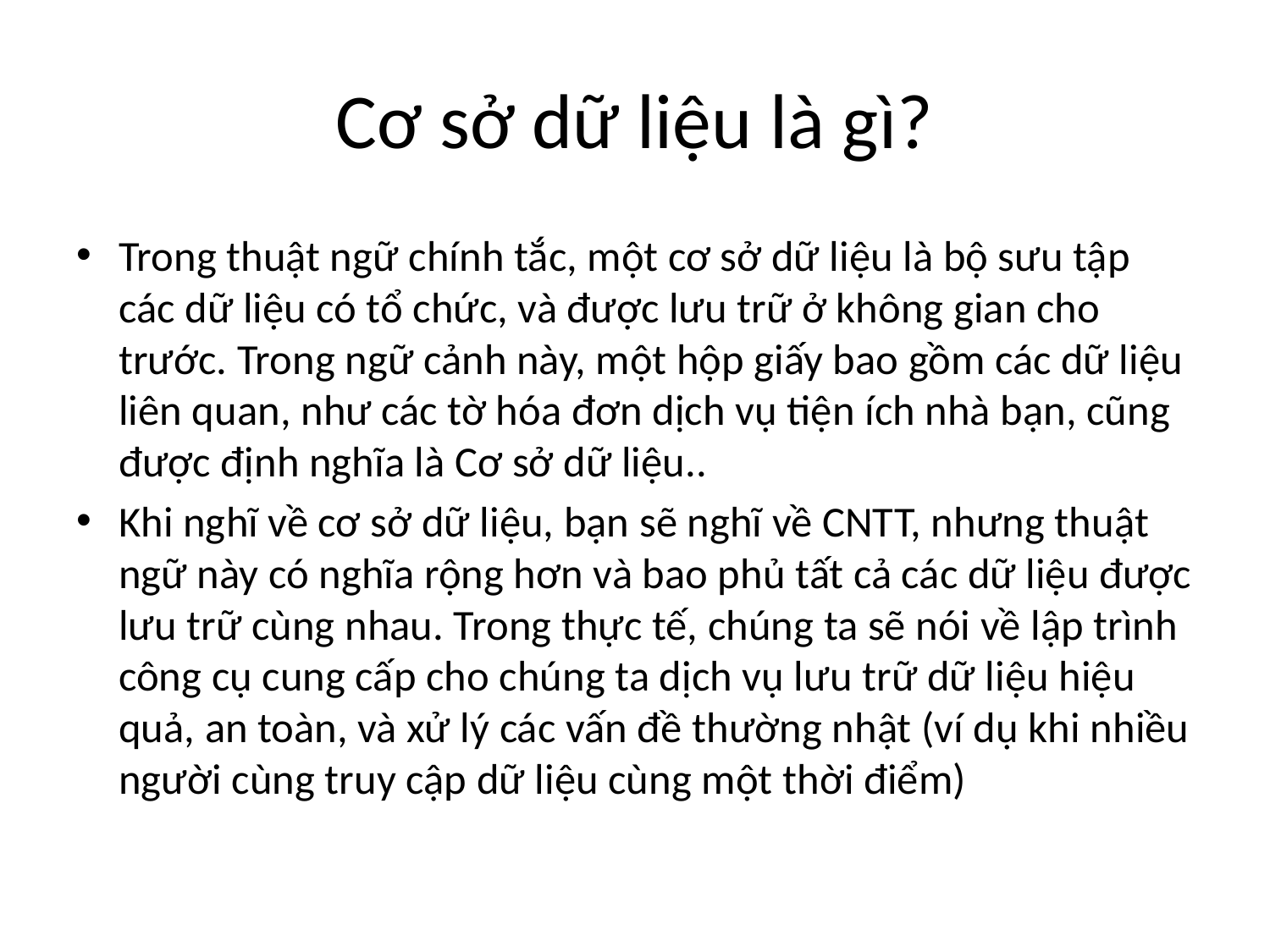

# Cơ sở dữ liệu là gì?
Trong thuật ngữ chính tắc, một cơ sở dữ liệu là bộ sưu tập các dữ liệu có tổ chức, và được lưu trữ ở không gian cho trước. Trong ngữ cảnh này, một hộp giấy bao gồm các dữ liệu liên quan, như các tờ hóa đơn dịch vụ tiện ích nhà bạn, cũng được định nghĩa là Cơ sở dữ liệu..
Khi nghĩ về cơ sở dữ liệu, bạn sẽ nghĩ về CNTT, nhưng thuật ngữ này có nghĩa rộng hơn và bao phủ tất cả các dữ liệu được lưu trữ cùng nhau. Trong thực tế, chúng ta sẽ nói về lập trình công cụ cung cấp cho chúng ta dịch vụ lưu trữ dữ liệu hiệu quả, an toàn, và xử lý các vấn đề thường nhật (ví dụ khi nhiều người cùng truy cập dữ liệu cùng một thời điểm)